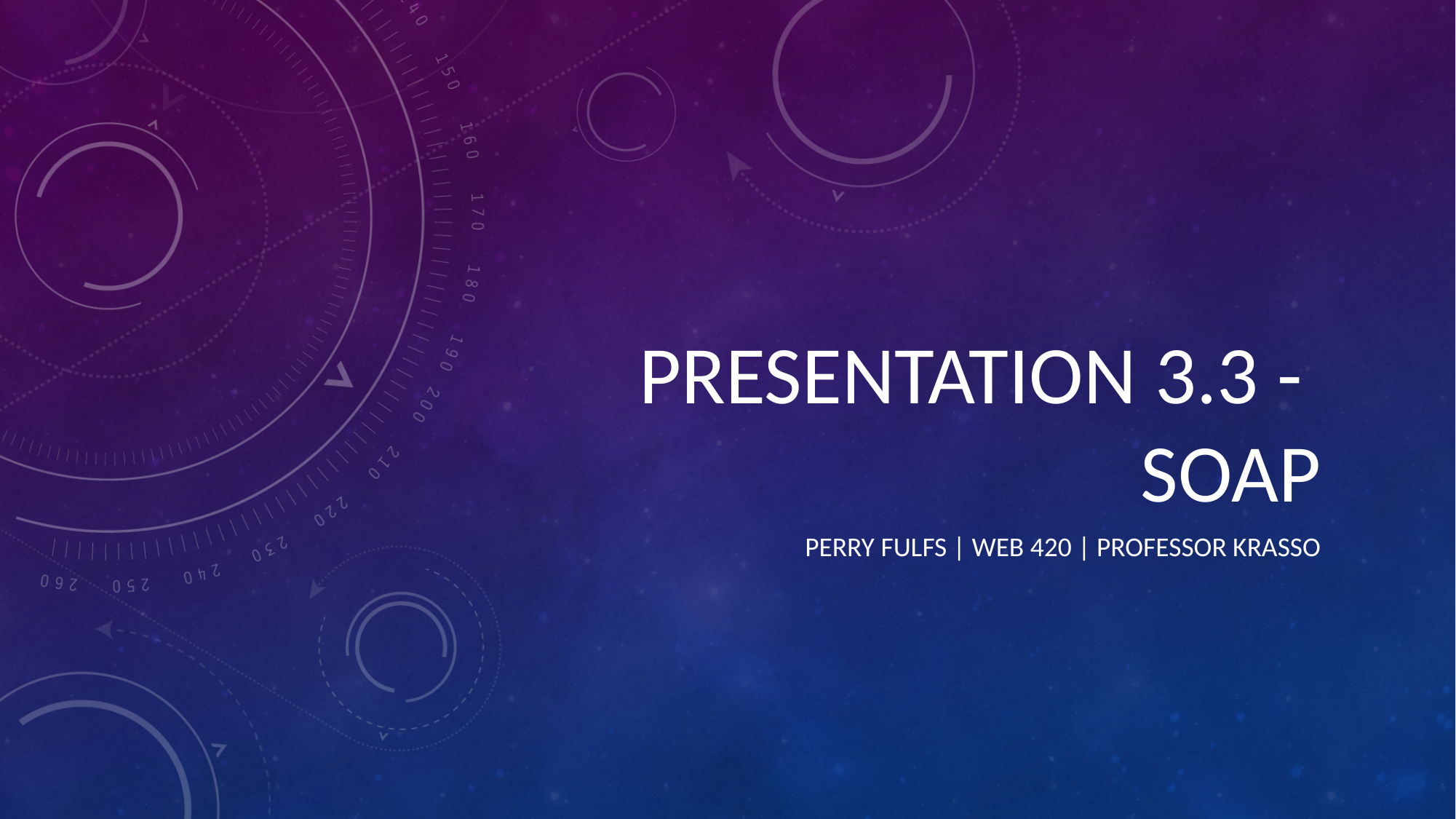

# Presentation 3.3 - SOAP
Perry Fulfs | Web 420 | Professor Krasso